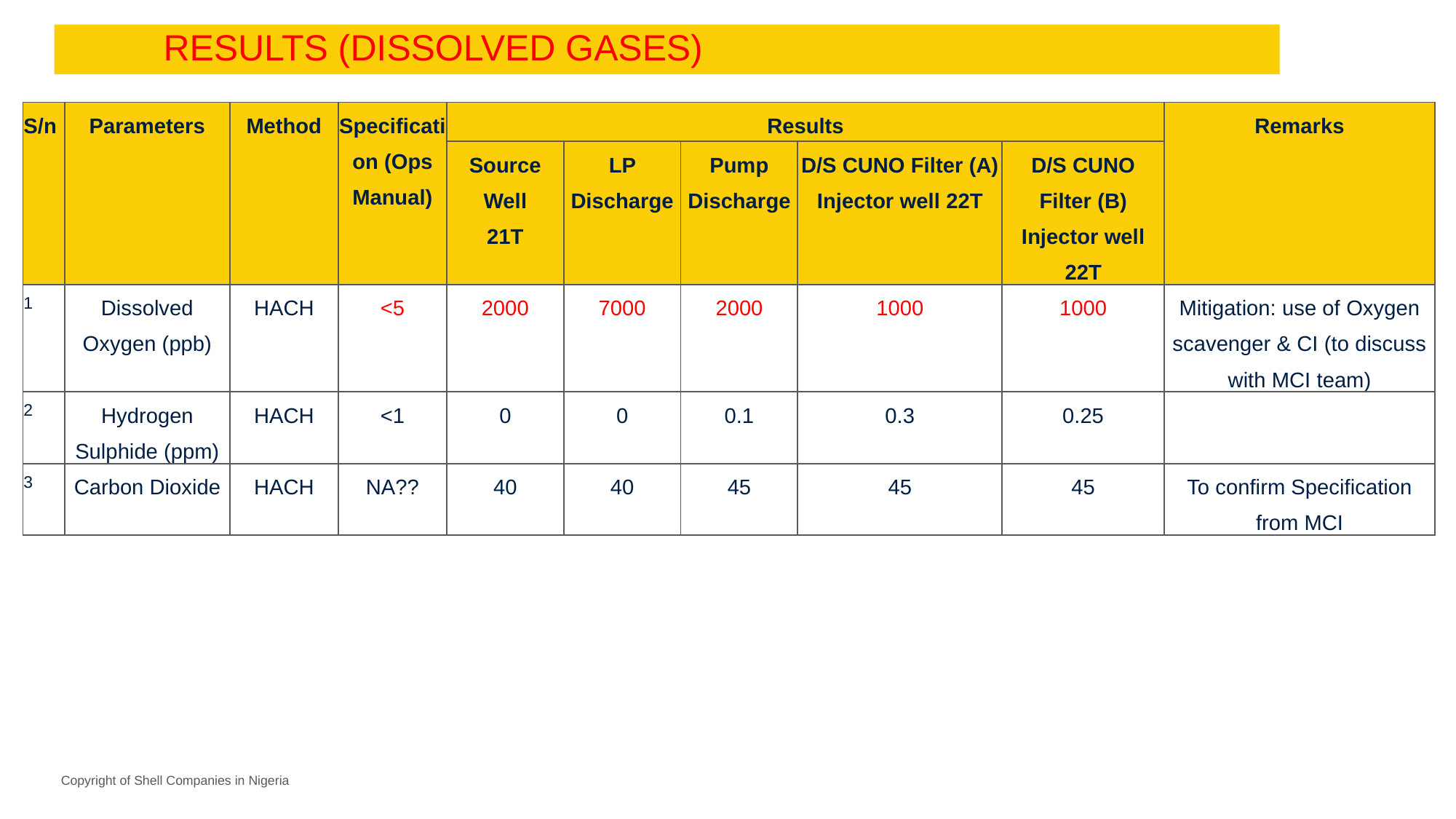

# RESULTS (DISSOLVED GASES)
| S/n | Parameters | Method | Specification (Ops Manual) | Results |  |  |  |  | Remarks |
| --- | --- | --- | --- | --- | --- | --- | --- | --- | --- |
|  |  |  |  | Source Well 21T | LP Discharge | Pump Discharge | D/S CUNO Filter (A) Injector well 22T | D/S CUNO Filter (B) Injector well 22T |  |
| 1 | Dissolved Oxygen (ppb) | HACH | <5 | 2000 | 7000 | 2000 | 1000 | 1000 | Mitigation: use of Oxygen scavenger & CI (to discuss with MCI team) |
| 2 | Hydrogen Sulphide (ppm) | HACH | <1 | 0 | 0 | 0.1 | 0.3 | 0.25 |  |
| 3 | Carbon Dioxide | HACH | NA?? | 40 | 40 | 45 | 45 | 45 | To confirm Specification from MCI |